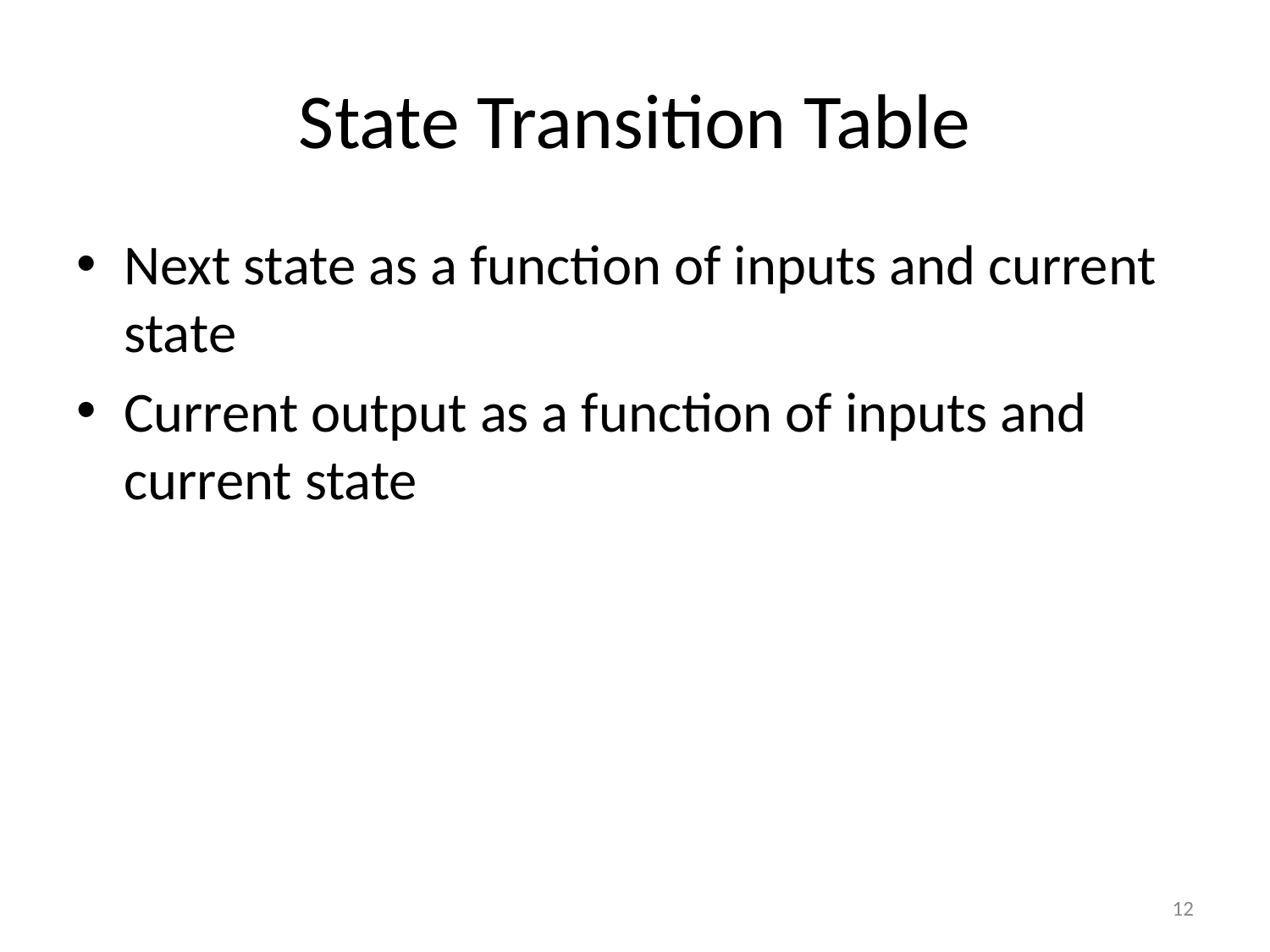

# State Transition Table
Next state as a function of inputs and current state
Current output as a function of inputs and current state
12